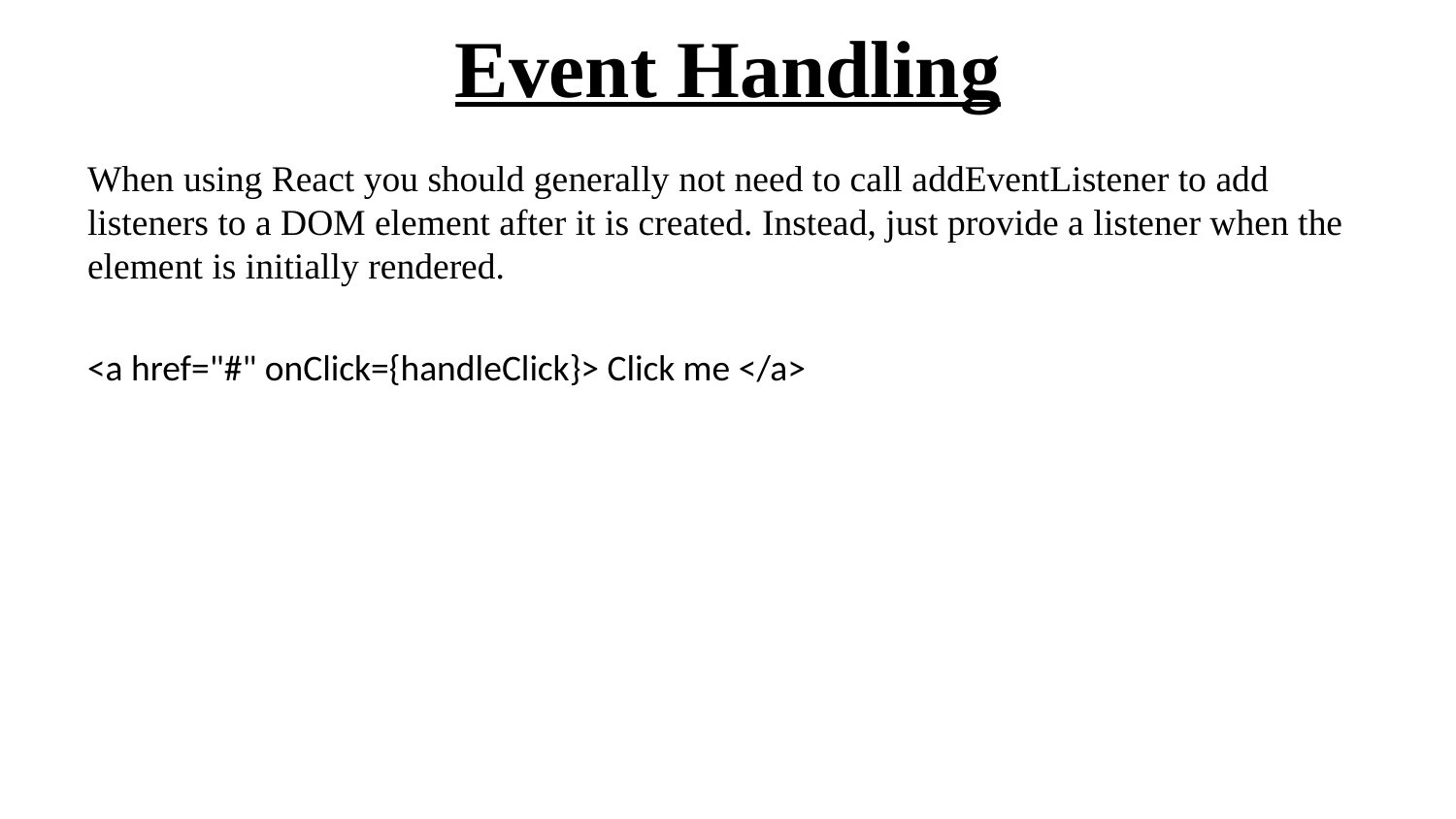

# Event Handling
When using React you should generally not need to call addEventListener to add listeners to a DOM element after it is created. Instead, just provide a listener when the element is initially rendered.

<a href="#" onClick={handleClick}> Click me </a>